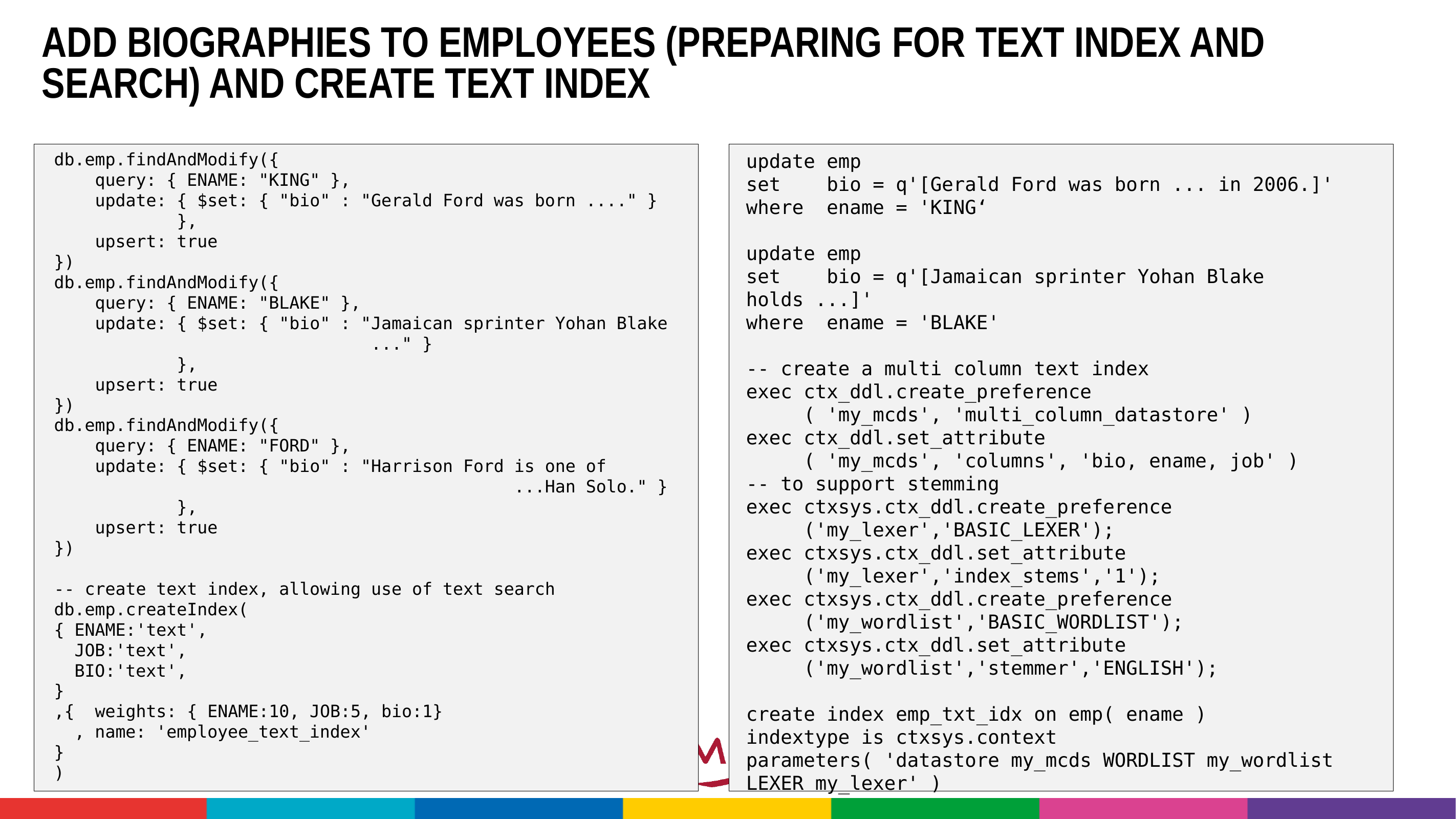

# Add biographies to employees (preparing for text index and search) and create text index

db.emp.findAndModify({
    query: { ENAME: "KING" },
    update: { $set: { "bio" : "Gerald Ford was born ...." }
            },
    upsert: true
})
db.emp.findAndModify({
    query: { ENAME: "BLAKE" },
    update: { $set: { "bio" : "Jamaican sprinter Yohan Blake
                               ..." }
            },
    upsert: true
})
db.emp.findAndModify({
    query: { ENAME: "FORD" },
    update: { $set: { "bio" : "Harrison Ford is one of
                                             ...Han Solo." }
            },
    upsert: true
})

-- create text index, allowing use of text search
db.emp.createIndex(
{ ENAME:'text',
  JOB:'text',
  BIO:'text',
}
,{  weights: { ENAME:10, JOB:5, bio:1}
  , name: 'employee_text_index'
}
)

update emp
set    bio = q'[Gerald Ford was born ... in 2006.]'
where  ename = 'KING‘

update emp
set    bio = q'[Jamaican sprinter Yohan Blake holds ...]'
where  ename = 'BLAKE'

-- create a multi column text index
exec ctx_ddl.create_preference
     ( 'my_mcds', 'multi_column_datastore' )
exec ctx_ddl.set_attribute
     ( 'my_mcds', 'columns', 'bio, ename, job' )
-- to support stemming
exec ctxsys.ctx_ddl.create_preference
     ('my_lexer','BASIC_LEXER');
exec ctxsys.ctx_ddl.set_attribute
     ('my_lexer','index_stems','1');
exec ctxsys.ctx_ddl.create_preference
     ('my_wordlist','BASIC_WORDLIST');
exec ctxsys.ctx_ddl.set_attribute
     ('my_wordlist','stemmer','ENGLISH');
create index emp_txt_idx on emp( ename )
indextype is ctxsys.context
parameters( 'datastore my_mcds WORDLIST my_wordlist LEXER my_lexer' )